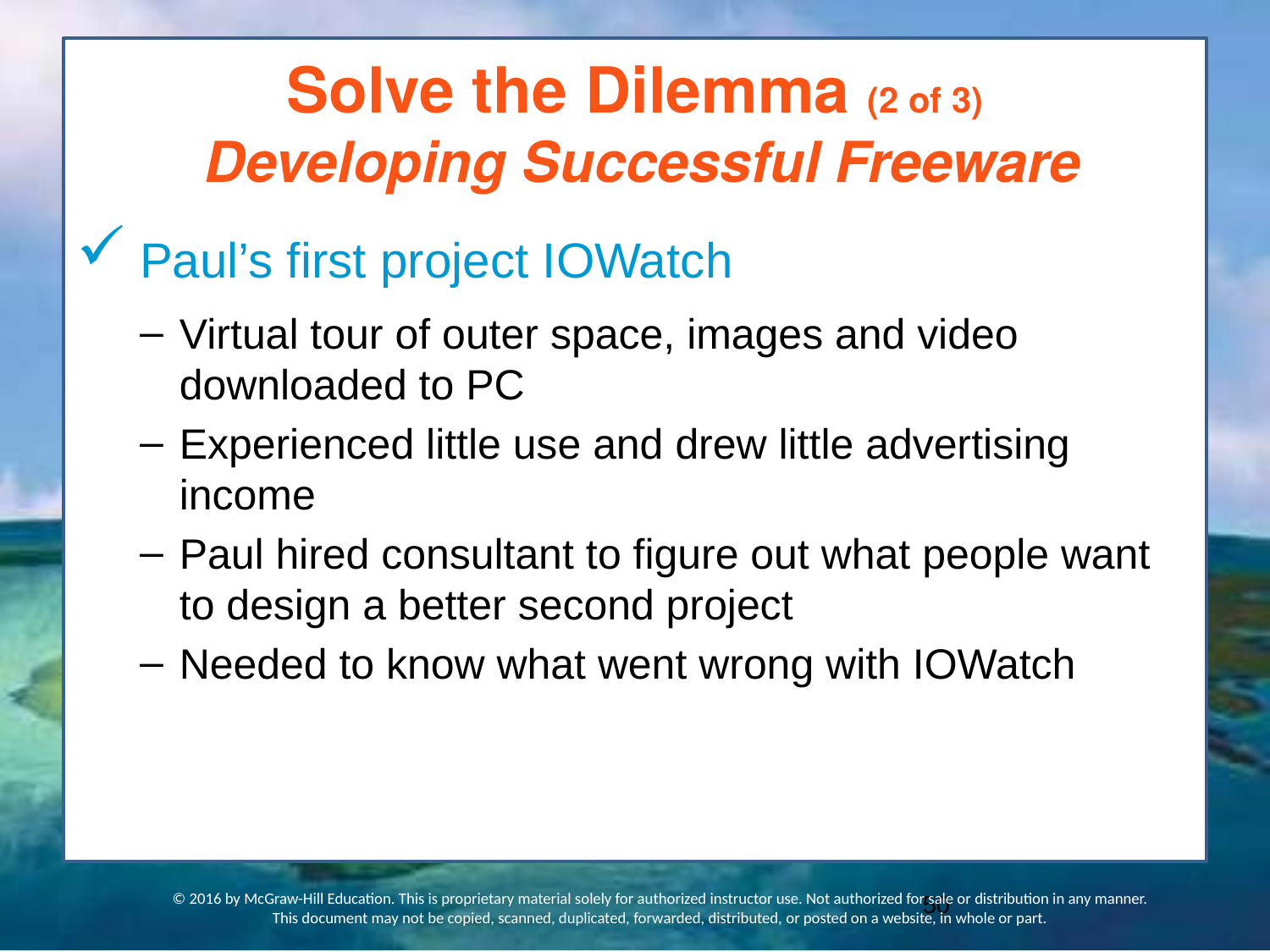

# Solve the Dilemma (2 of 3) Developing Successful Freeware
Paul’s first project IOWatch
Virtual tour of outer space, images and video downloaded to PC
Experienced little use and drew little advertising income
Paul hired consultant to figure out what people want to design a better second project
Needed to know what went wrong with IOWatch
© 2016 by McGraw-Hill Education. This is proprietary material solely for authorized instructor use. Not authorized for sale or distribution in any manner. This document may not be copied, scanned, duplicated, forwarded, distributed, or posted on a website, in whole or part.
50